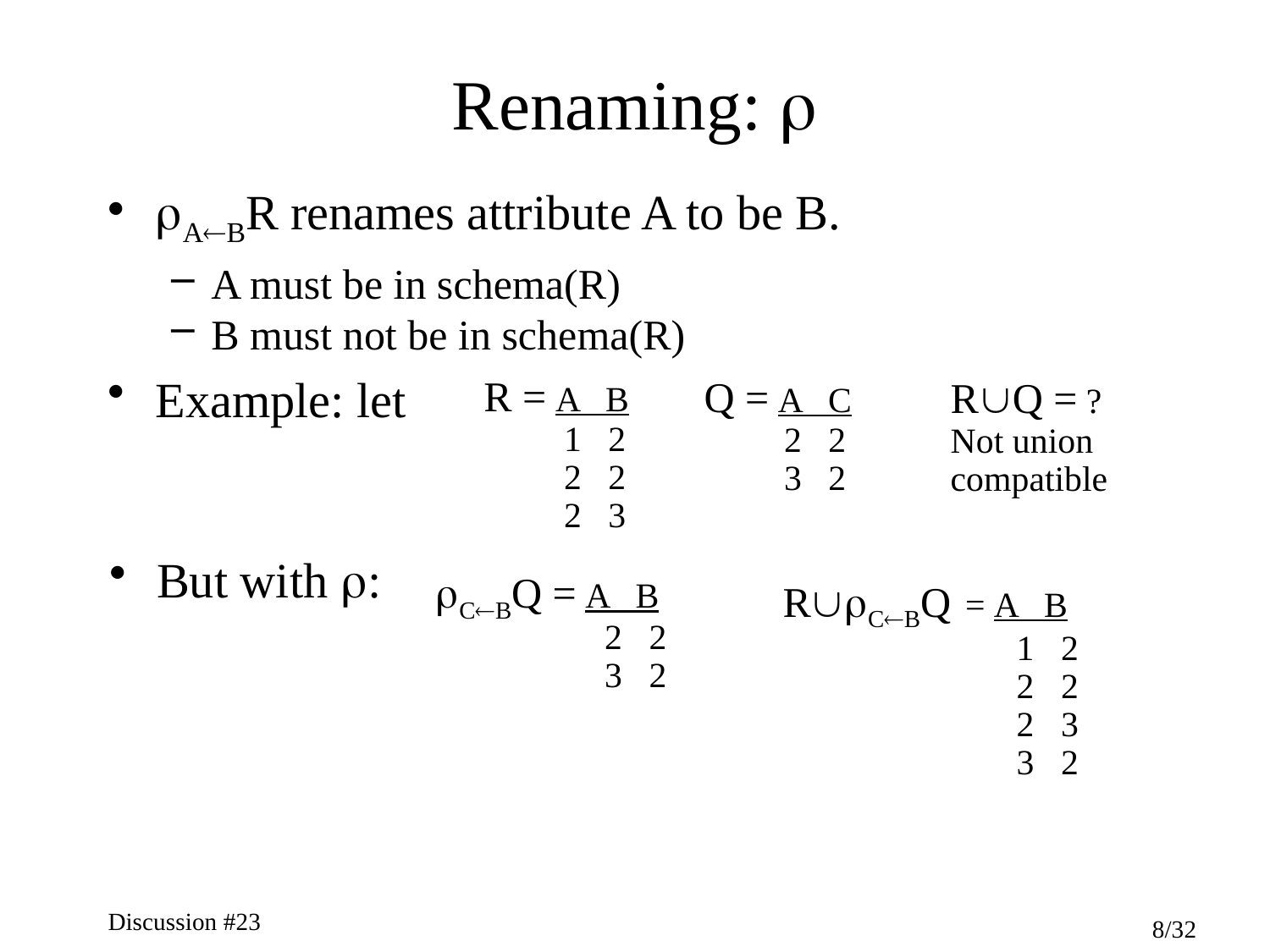

# Renaming: ρ
ρA←BR renames attribute A to be B.
A must be in schema(R)
B must not be in schema(R)
Example: let
R = A   B
         1   2
         2   2
         2   3
Q = A   C
         2   2
         3   2
R∪Q = ?
Not union compatible
But with ρ:

R∪ρC←BQ = A   B
	            1   2
	            2   2
	            2   3
	            3   2
ρC←BQ = A   B
                   2   2
                   3   2

Discussion #23
8/32